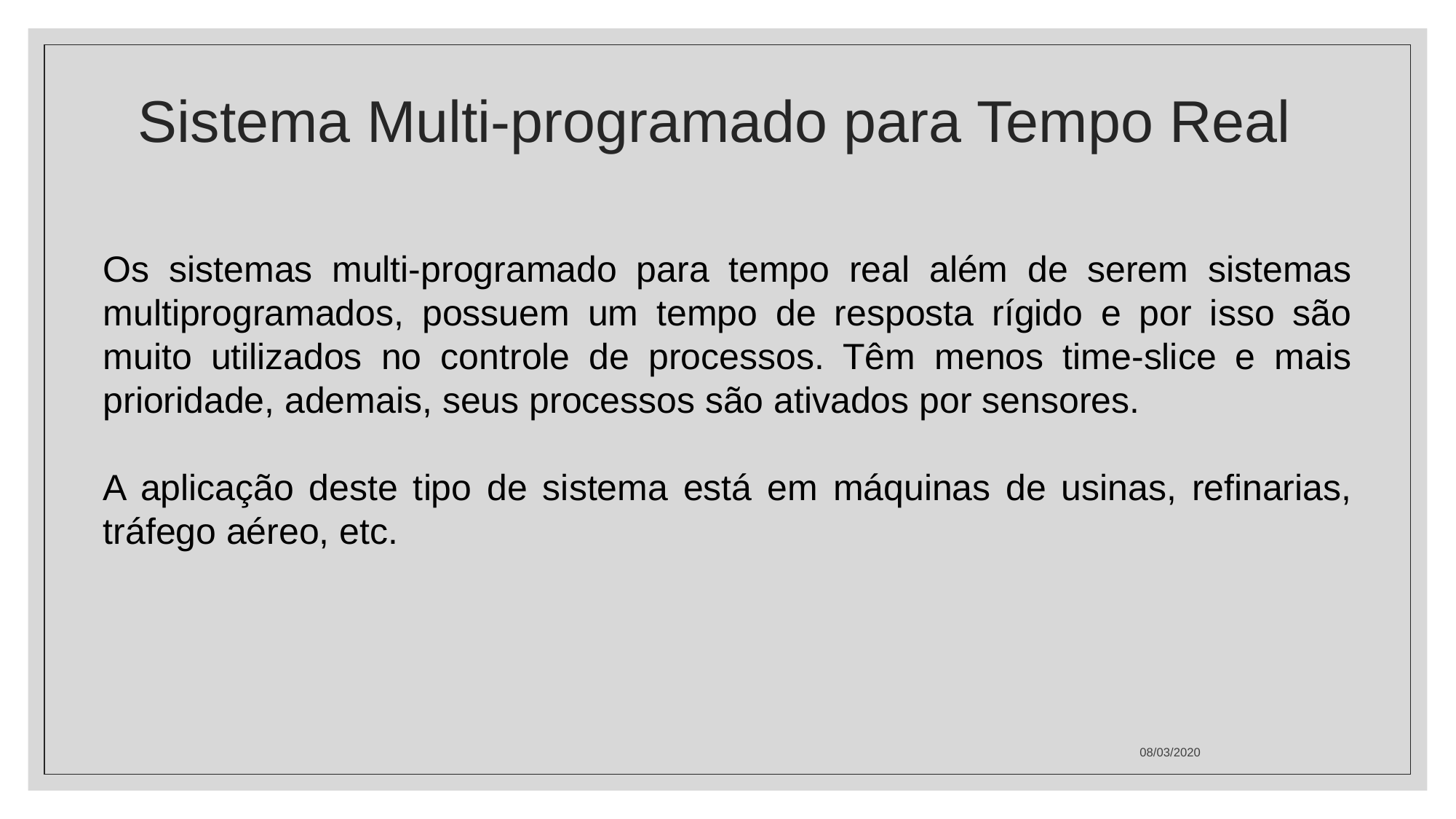

# Sistema Multi-programado para Tempo Real
Os sistemas multi-programado para tempo real além de serem sistemas multiprogramados, possuem um tempo de resposta rígido e por isso são muito utilizados no controle de processos. Têm menos time-slice e mais prioridade, ademais, seus processos são ativados por sensores.

A aplicação deste tipo de sistema está em máquinas de usinas, refinarias, tráfego aéreo, etc.
08/03/2020